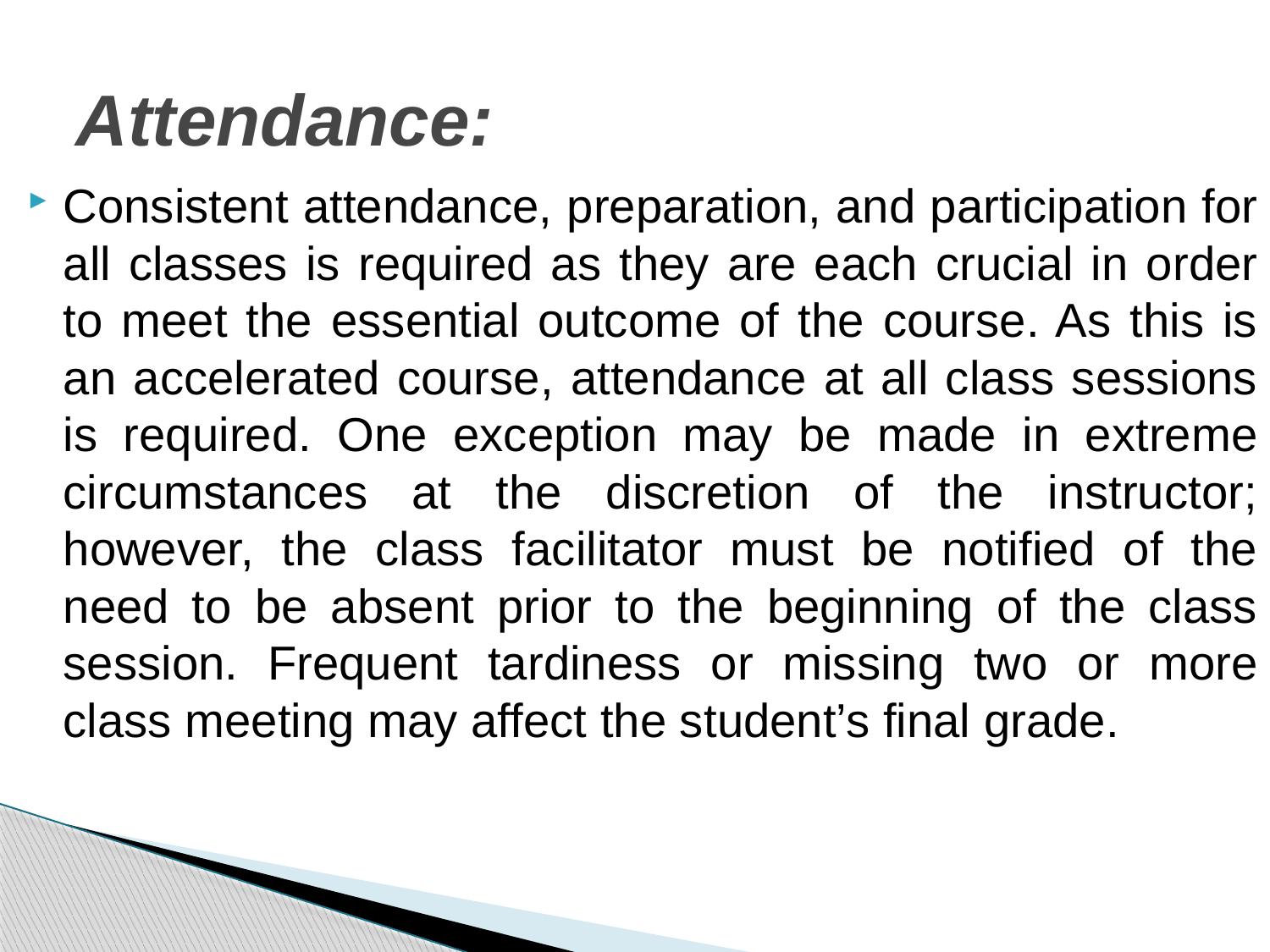

# Attendance:
Consistent attendance, preparation, and participation for all classes is required as they are each crucial in order to meet the essential outcome of the course. As this is an accelerated course, attendance at all class sessions is required. One exception may be made in extreme circumstances at the discretion of the instructor; however, the class facilitator must be notified of the need to be absent prior to the beginning of the class session. Frequent tardiness or missing two or more class meeting may affect the student’s final grade.